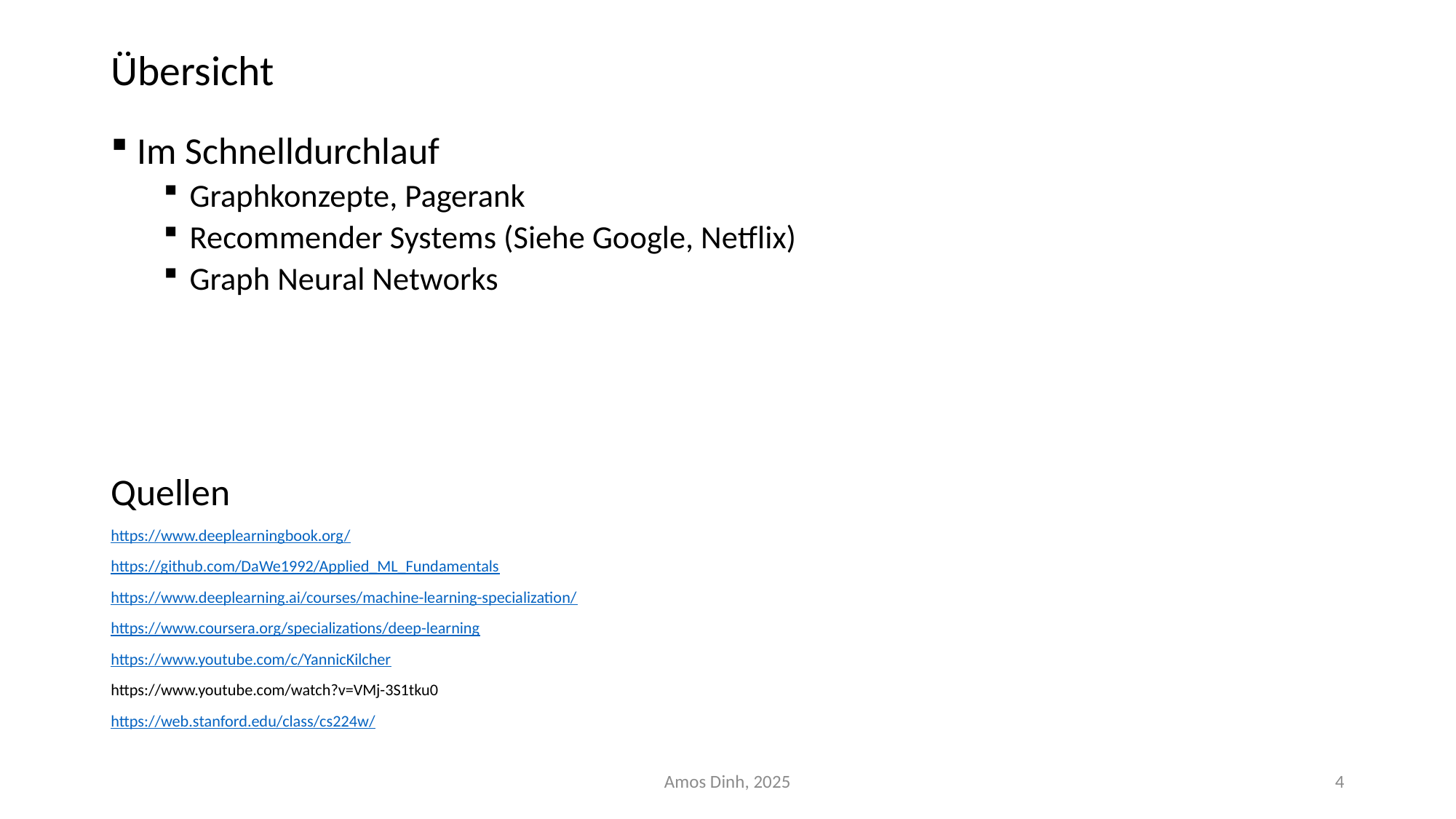

# Übersicht
Im Schnelldurchlauf
Graphkonzepte, Pagerank
Recommender Systems (Siehe Google, Netflix)
Graph Neural Networks

Quellen
https://www.deeplearningbook.org/
https://github.com/DaWe1992/Applied_ML_Fundamentals
https://www.deeplearning.ai/courses/machine-learning-specialization/
https://www.coursera.org/specializations/deep-learning
https://www.youtube.com/c/YannicKilcher
https://www.youtube.com/watch?v=VMj-3S1tku0
https://web.stanford.edu/class/cs224w/

Amos Dinh, 2025
4